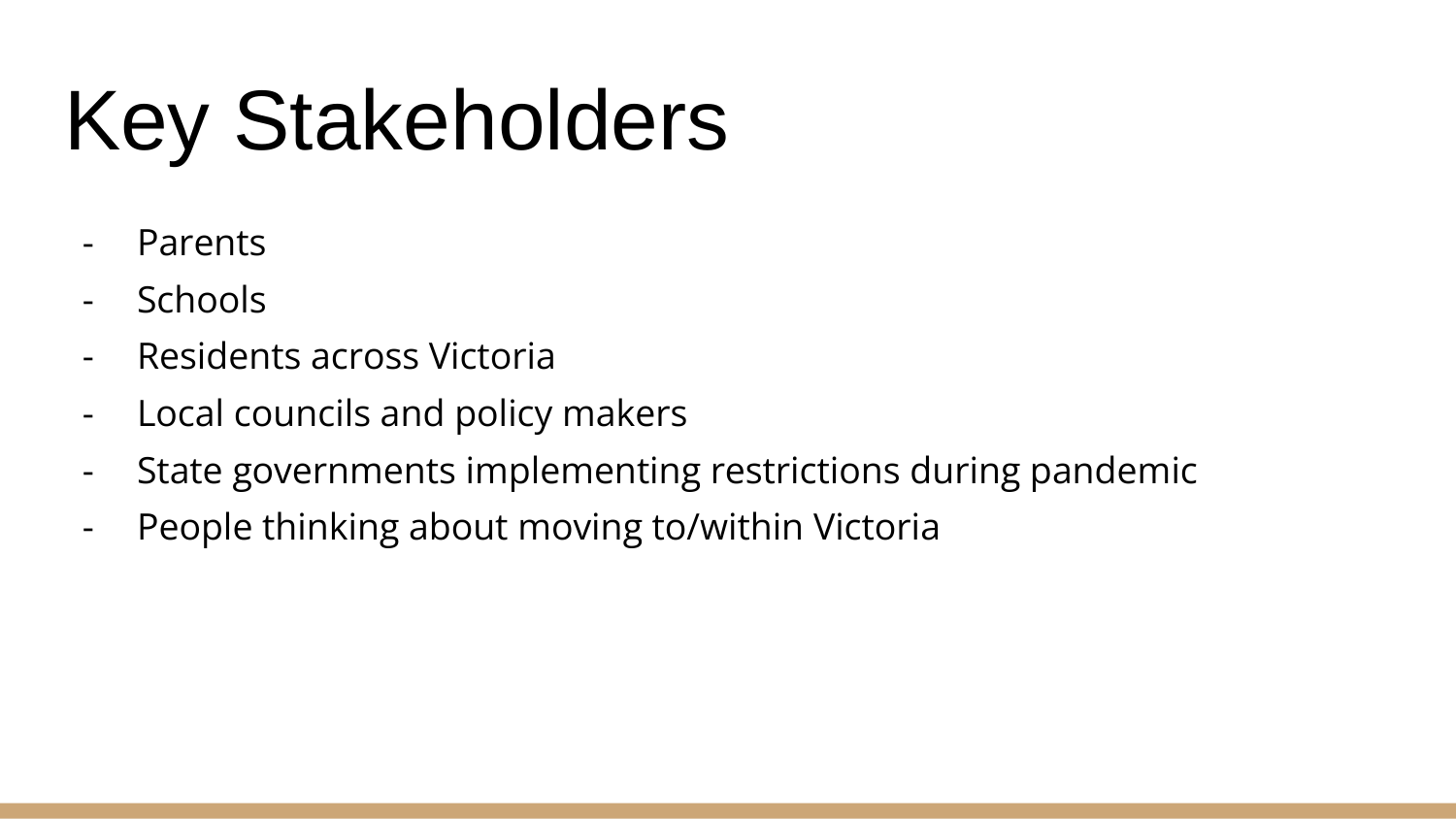

# Key Stakeholders
Parents
Schools
Residents across Victoria
Local councils and policy makers
State governments implementing restrictions during pandemic
People thinking about moving to/within Victoria